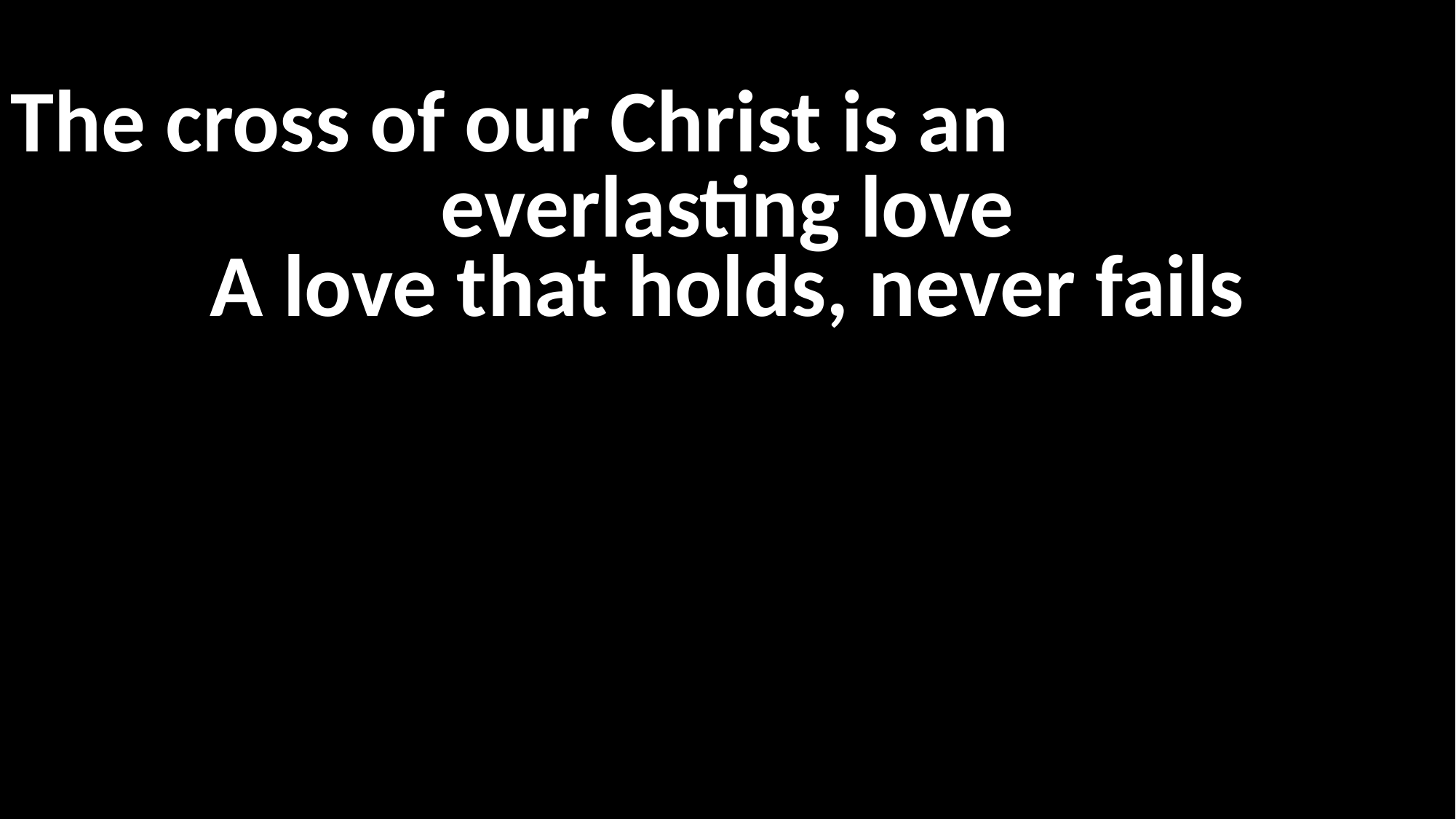

The cross of our Christ is an
everlasting love
A love that holds, never fails